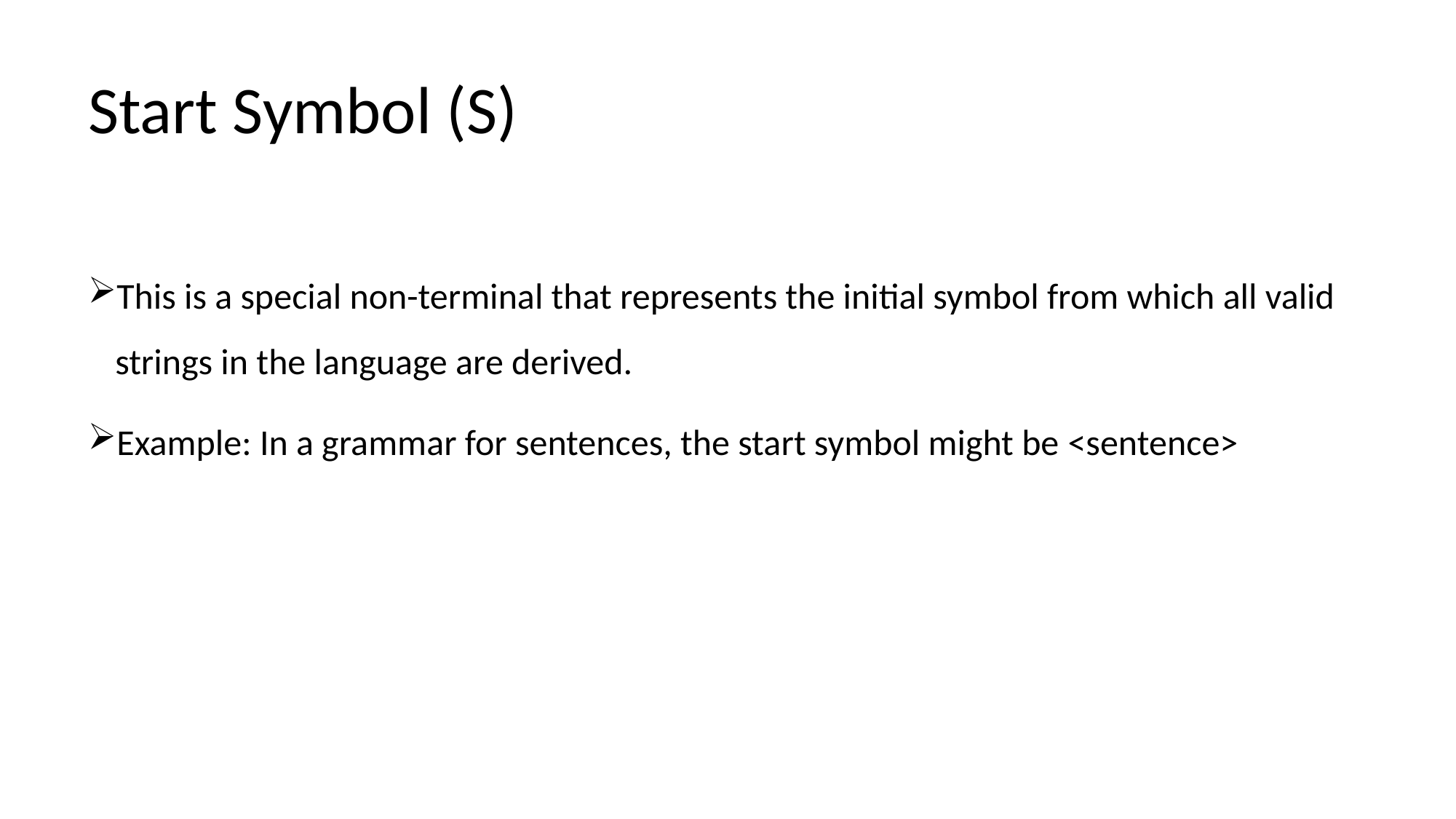

# Start Symbol (S)
This is a special non-terminal that represents the initial symbol from which all valid strings in the language are derived.
Example: In a grammar for sentences, the start symbol might be <sentence>